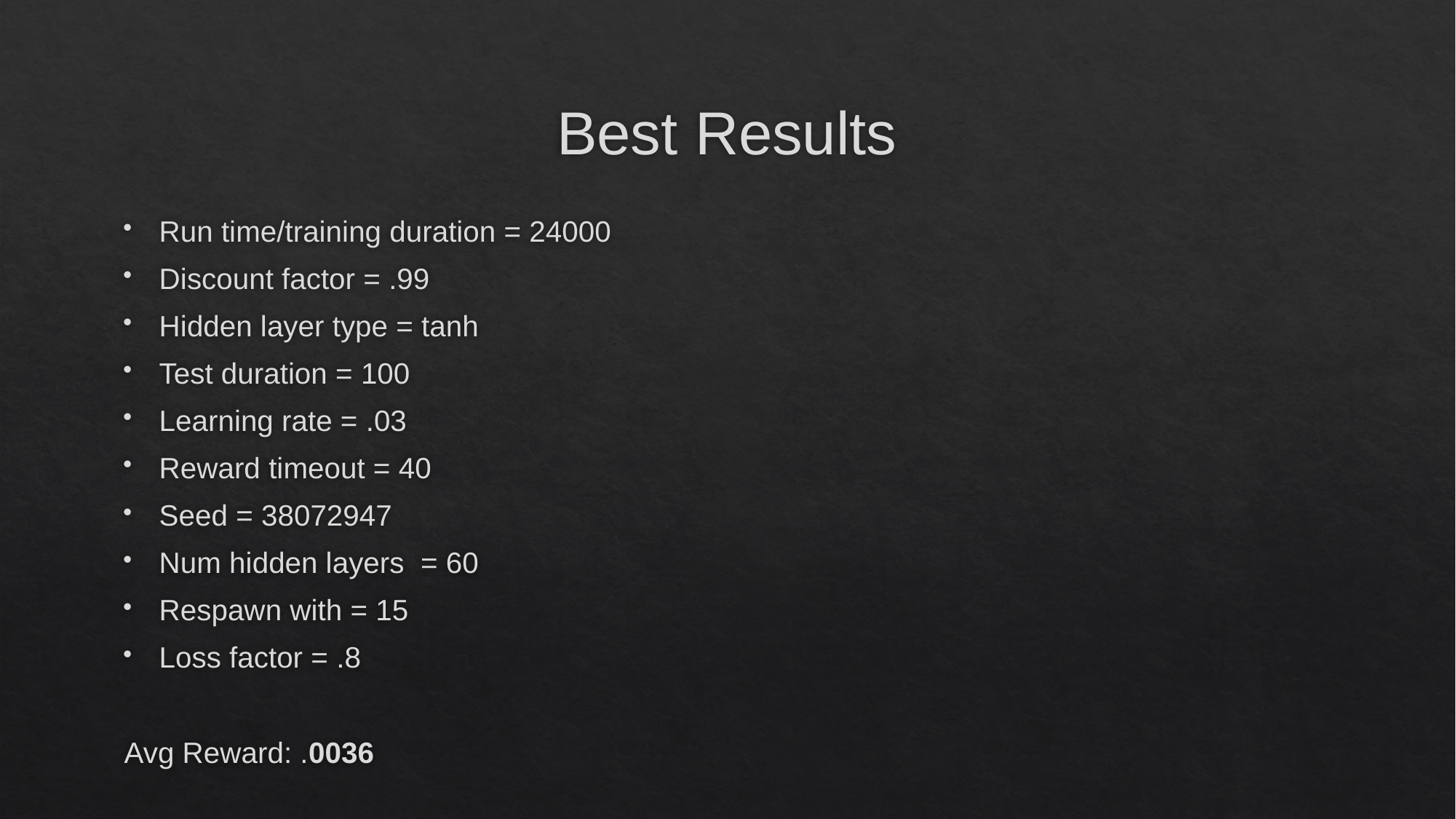

# Best Results
Run time/training duration = 24000
Discount factor = .99
Hidden layer type = tanh
Test duration = 100
Learning rate = .03
Reward timeout = 40
Seed = 38072947
Num hidden layers  = 60
Respawn with = 15
Loss factor = .8

Avg Reward: .0036